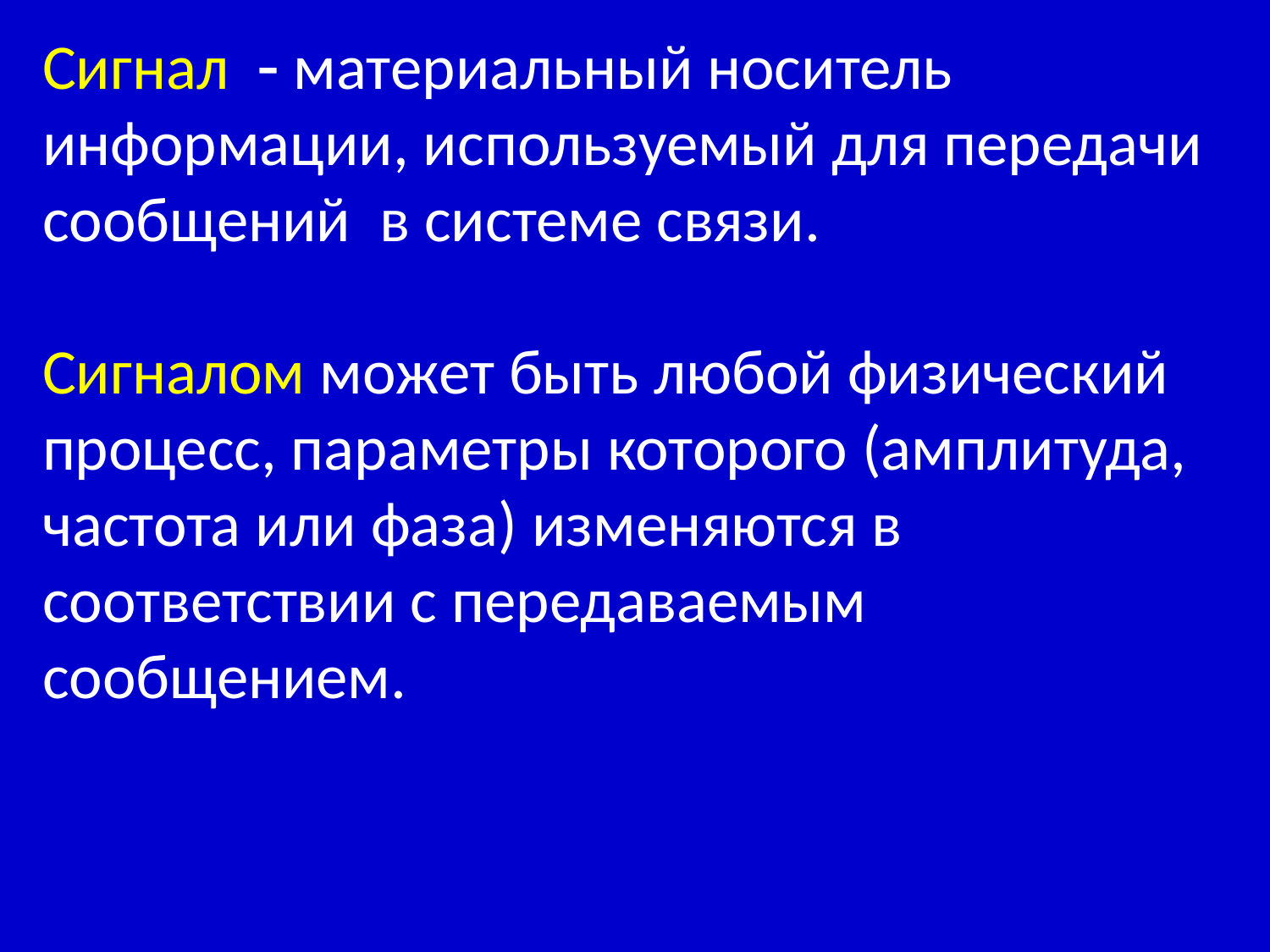

Сигнал  − материальный носитель информации, используемый для передачи сообщений  в системе связи.

Сигналом может быть любой физический процесс, параметры которого (амплитуда, частота или фаза) изменяются в соответствии с передаваемым сообщением.